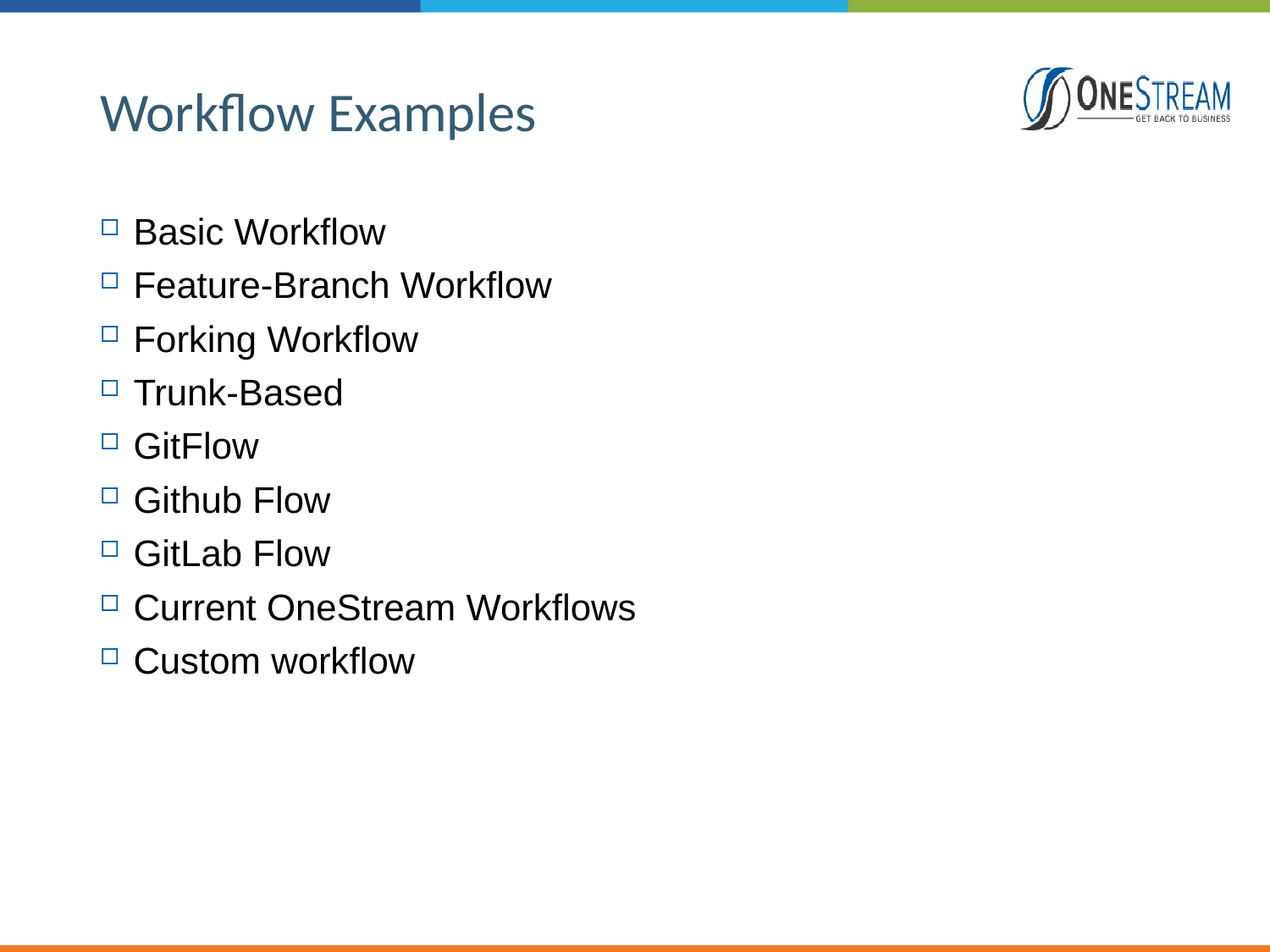

# Workflow Examples
Basic Workflow
Feature-Branch Workflow
Forking Workflow
Trunk-Based
GitFlow
Github Flow
GitLab Flow
Current OneStream Workflows
Custom workflow